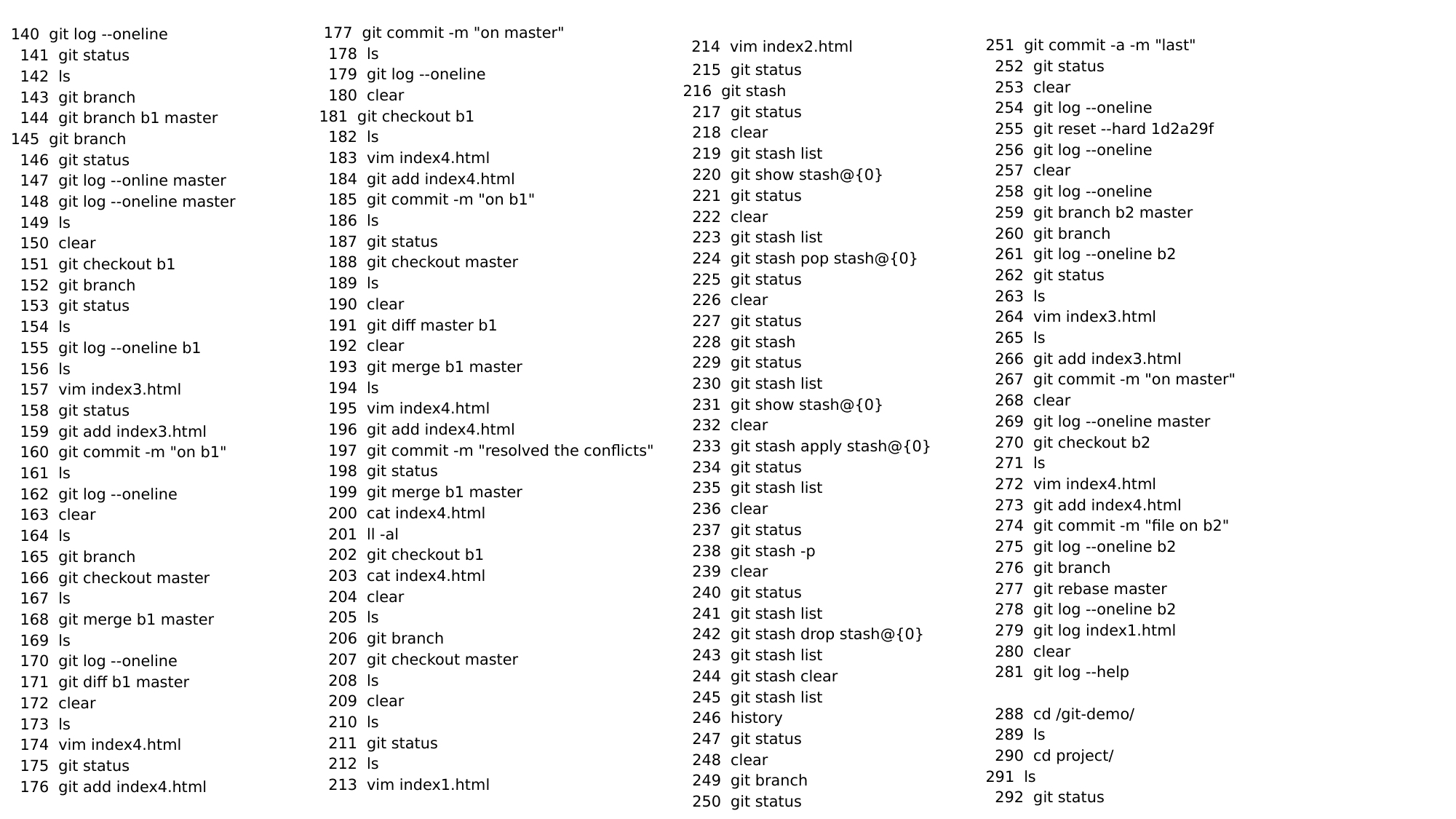

177  git commit -m "on master"
  178  ls
  179  git log --oneline
  180  clear
181  git checkout b1
  182  ls
  183  vim index4.html
  184  git add index4.html
  185  git commit -m "on b1"
  186  ls
  187  git status
  188  git checkout master
  189  ls
  190  clear
  191  git diff master b1
  192  clear
  193  git merge b1 master
  194  ls
  195  vim index4.html
  196  git add index4.html
  197  git commit -m "resolved the conflicts"
  198  git status
  199  git merge b1 master
  200  cat index4.html
  201  ll -al
  202  git checkout b1
  203  cat index4.html
  204  clear
  205  ls
  206  git branch
  207  git checkout master
  208  ls
  209  clear
  210  ls
  211  git status
  212  ls
  213  vim index1.html

 214  vim index2.html
  215  git status
216  git stash
  217  git status
  218  clear
  219  git stash list
  220  git show stash@{0}
  221  git status
  222  clear
  223  git stash list
  224  git stash pop stash@{0}
  225  git status
  226  clear
  227  git status
  228  git stash
  229  git status
  230  git stash list
  231  git show stash@{0}
  232  clear
  233  git stash apply stash@{0}
  234  git status
  235  git stash list
  236  clear
  237  git status
  238  git stash -p
  239  clear
  240  git status
  241  git stash list
  242  git stash drop stash@{0}
  243  git stash list
  244  git stash clear
  245  git stash list
  246  history
  247  git status
  248  clear
  249  git branch
  250  git status

140  git log --oneline
  141  git status
  142  ls
  143  git branch
  144  git branch b1 master
145  git branch
  146  git status
  147  git log --online master
  148  git log --oneline master
  149  ls
  150  clear
  151  git checkout b1
  152  git branch
  153  git status
  154  ls
  155  git log --oneline b1
  156  ls
  157  vim index3.html
  158  git status
  159  git add index3.html
  160  git commit -m "on b1"
  161  ls
  162  git log --oneline
  163  clear
  164  ls
  165  git branch
  166  git checkout master
  167  ls
  168  git merge b1 master
  169  ls
  170  git log --oneline
  171  git diff b1 master
  172  clear
  173  ls
  174  vim index4.html
  175  git status
  176  git add index4.html

251  git commit -a -m "last"
  252  git status
  253  clear
  254  git log --oneline
  255  git reset --hard 1d2a29f
  256  git log --oneline
  257  clear
  258  git log --oneline
  259  git branch b2 master
  260  git branch
  261  git log --oneline b2
  262  git status
  263  ls
  264  vim index3.html
  265  ls
  266  git add index3.html
  267  git commit -m "on master"
  268  clear
  269  git log --oneline master
  270  git checkout b2
  271  ls
  272  vim index4.html
  273  git add index4.html
  274  git commit -m "file on b2"
  275  git log --oneline b2
  276  git branch
  277  git rebase master
  278  git log --oneline b2
  279  git log index1.html
  280  clear
  281  git log --help

  288  cd /git-demo/
  289  ls
  290  cd project/
291  ls
  292  git status